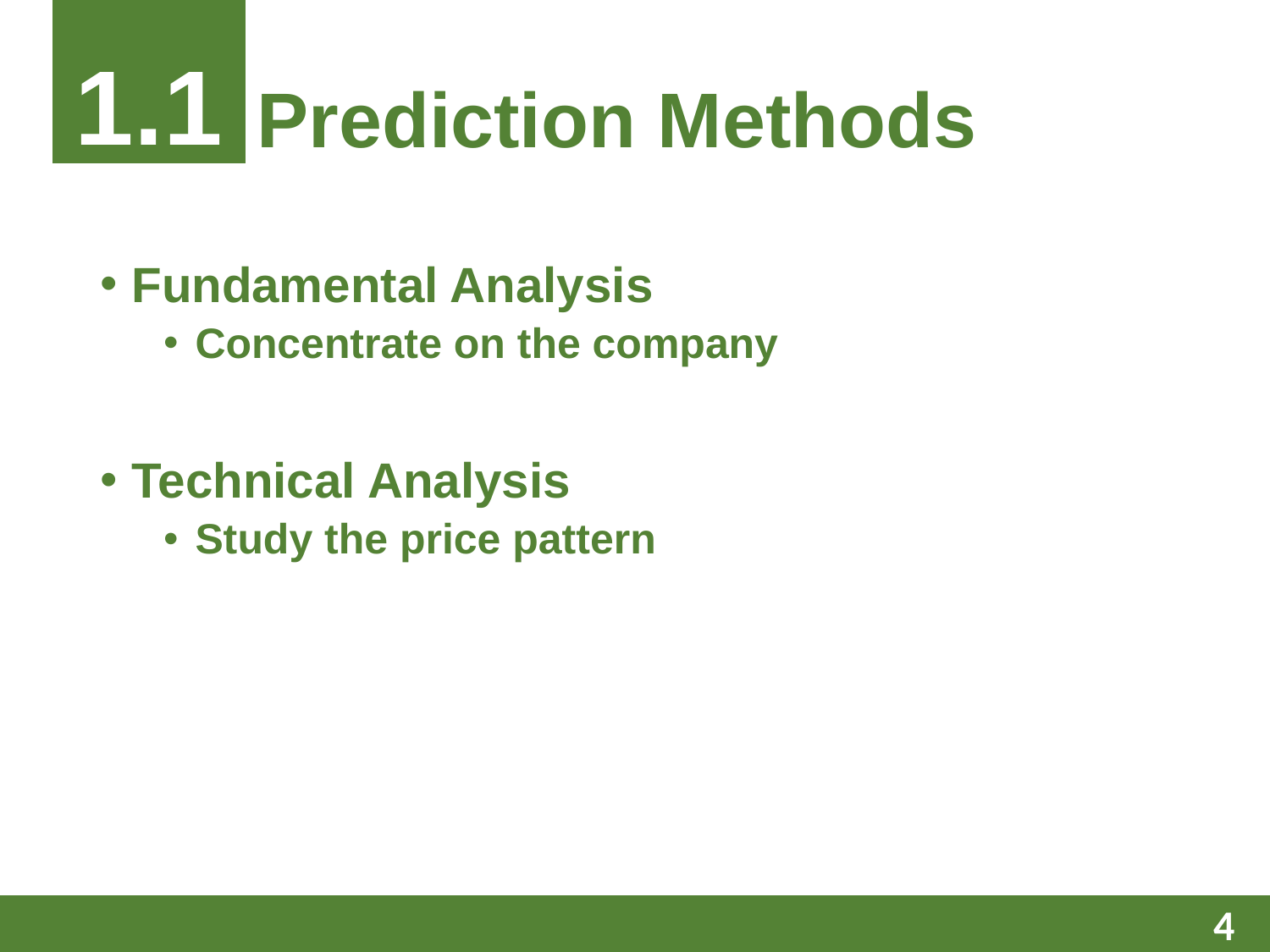

1

1.1
Prediction Methods
Fundamental Analysis
Concentrate on the company

Technical Analysis
Study the price pattern
4